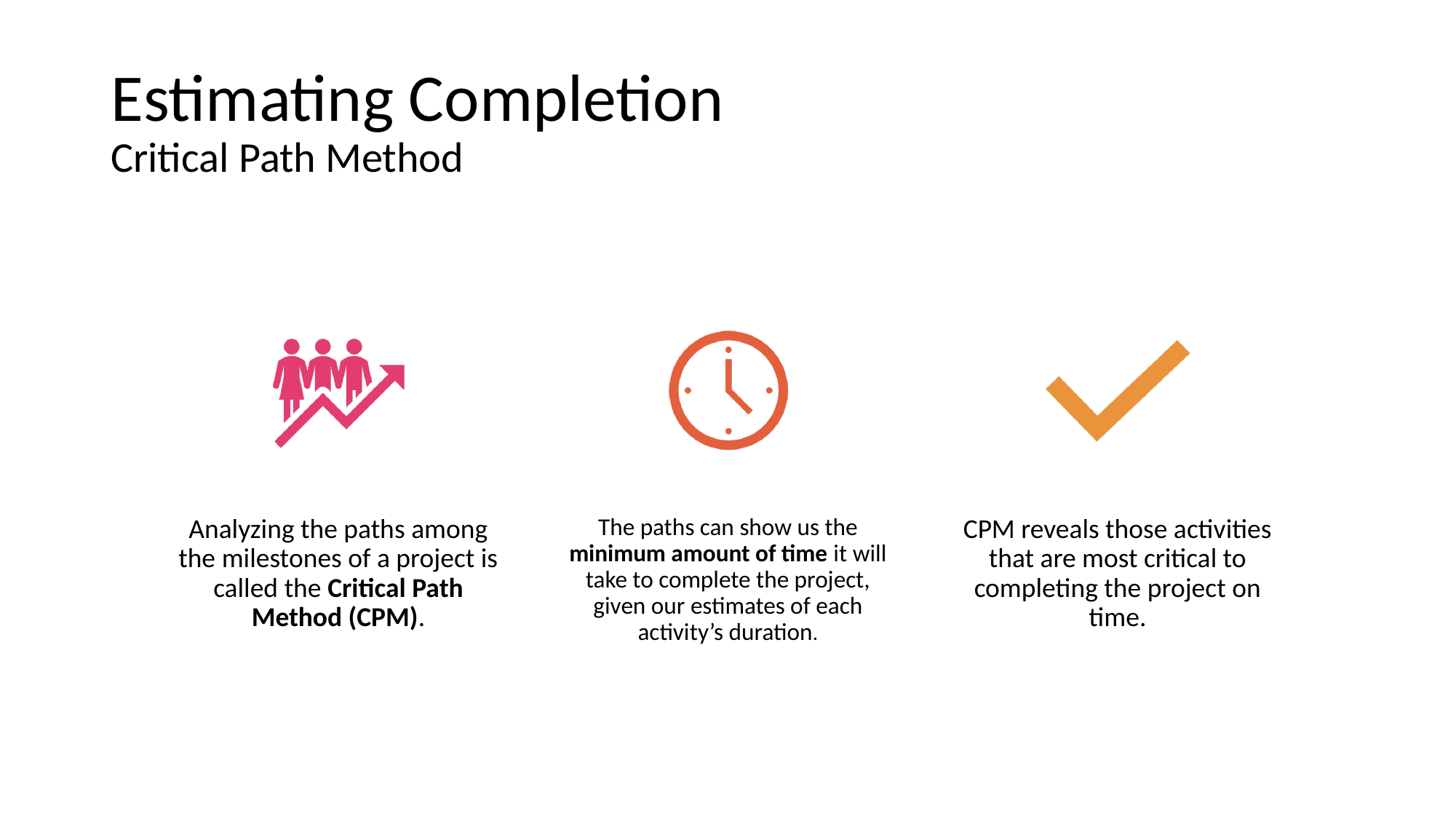

Estimating Completion
Critical Path Method
# Critical Path Method
Analyzing the paths among the milestones of a project is called the Critical Path Method (CPM).
The paths can show us the minimum amount of time it will take to complete the project, given our estimates of each activity’s duration.
CPM reveals those activities that are most critical to completing the project on time.